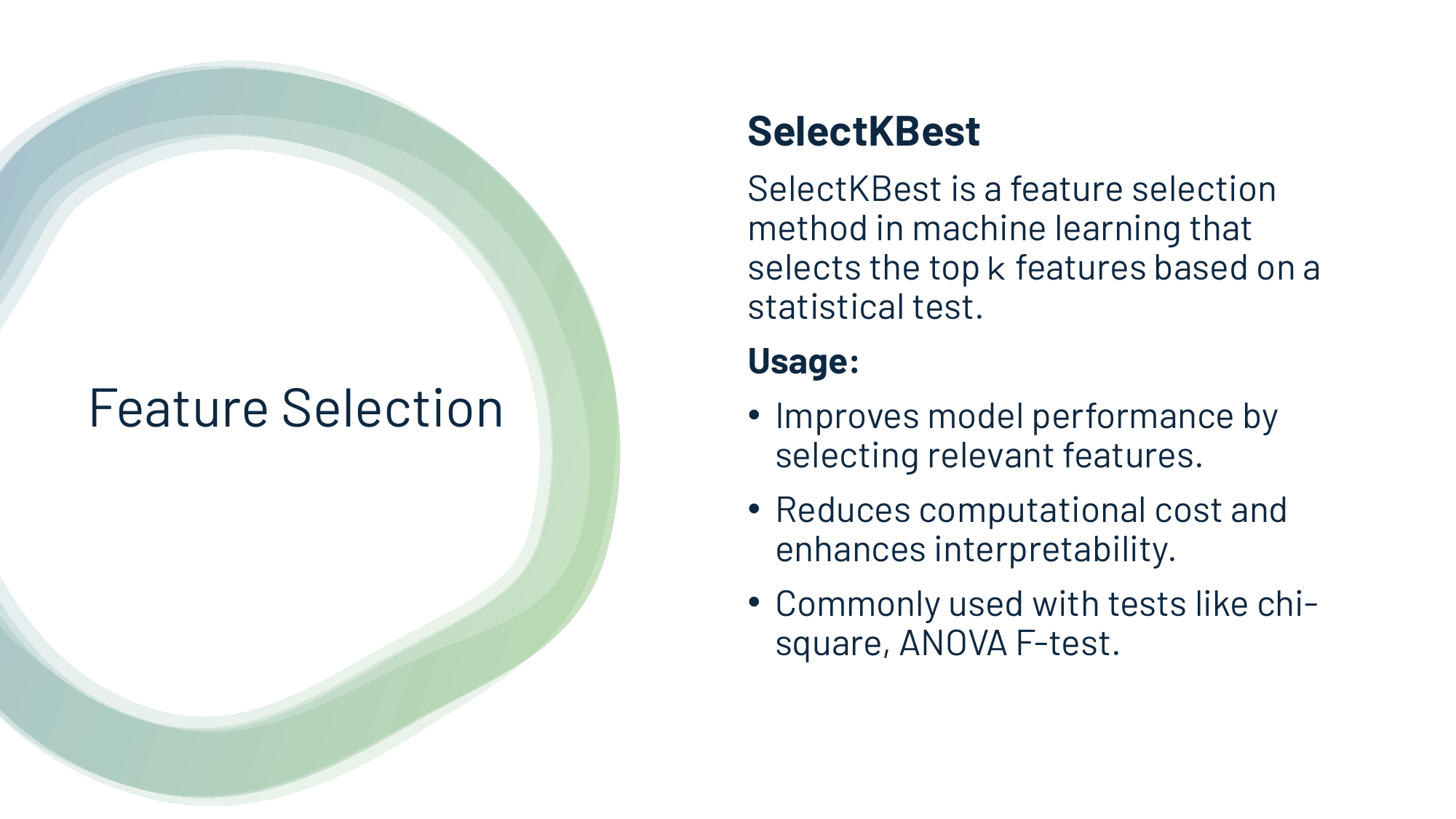

SelectKBest
SelectKBest is a feature selection method in machine learning that selects the top k features based on a statistical test.
Usage:
Improves model performance by selecting relevant features.
Reduces computational cost and enhances interpretability.
Commonly used with tests like chi-square, ANOVA F-test.

# Feature Selection